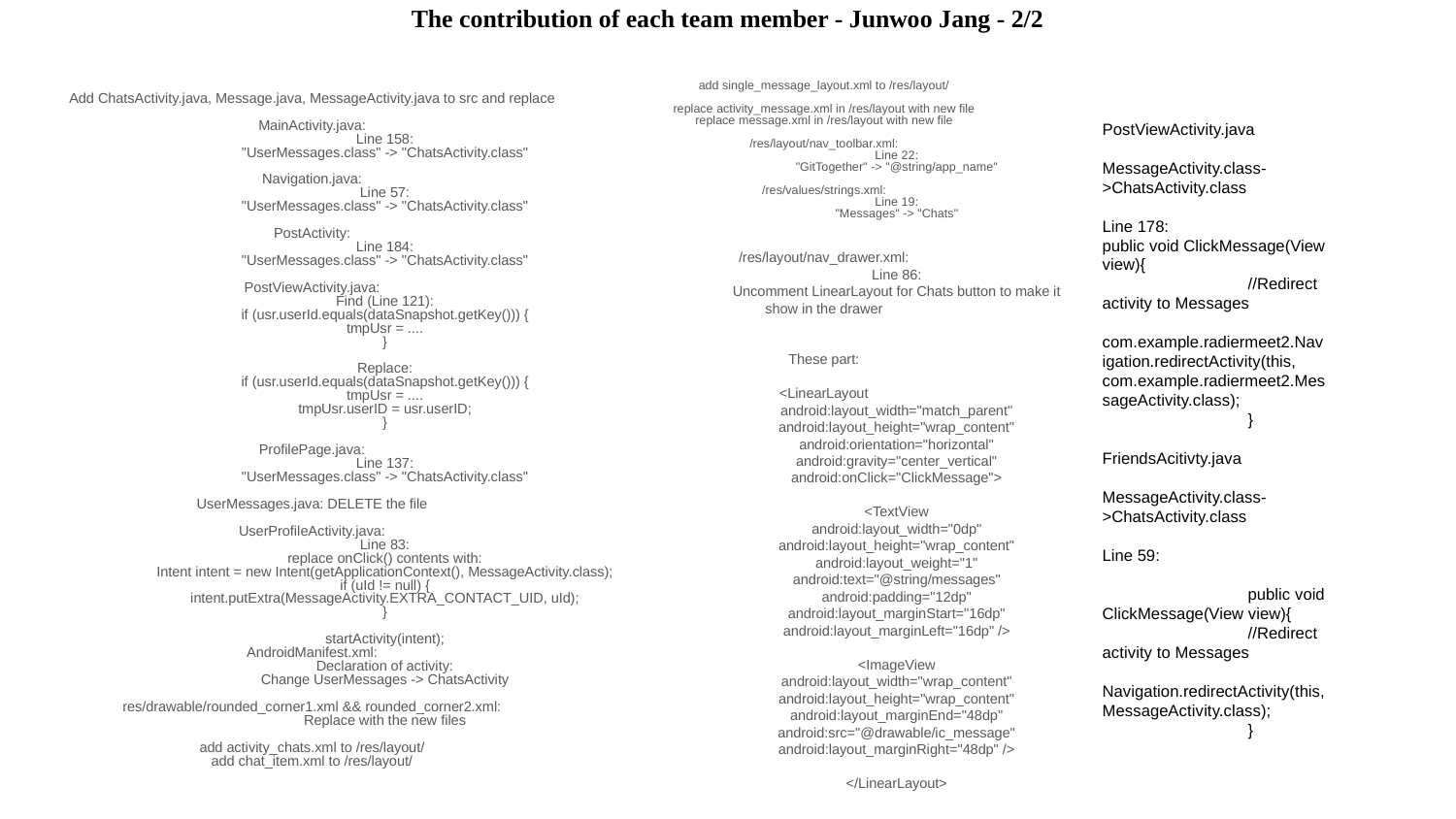

add single_message_layout.xml to /res/layout/

replace activity_message.xml in /res/layout with new file
replace message.xml in /res/layout with new file

/res/layout/nav_toolbar.xml:
	Line 22:
    	"GitTogether" -> "@string/app_name"

/res/values/strings.xml:
	Line 19:
    	"Messages" -> "Chats"

/res/layout/nav_drawer.xml:
	Line 86:
    	Uncomment LinearLayout for Chats button to make it show in the drawer

These part:

<LinearLayout
    	android:layout_width="match_parent"
    	android:layout_height="wrap_content"
    	android:orientation="horizontal"
    	android:gravity="center_vertical"
    	android:onClick="ClickMessage">

    	<TextView
        	android:layout_width="0dp"
        	android:layout_height="wrap_content"
        	android:layout_weight="1"
        	android:text="@string/messages"
        	android:padding="12dp"
        	android:layout_marginStart="16dp"
        	android:layout_marginLeft="16dp" />

    	<ImageView
        	android:layout_width="wrap_content"
        	android:layout_height="wrap_content"
        	android:layout_marginEnd="48dp"
        	android:src="@drawable/ic_message"
        	android:layout_marginRight="48dp" />

	</LinearLayout>

# The contribution of each team member - Junwoo Jang - 2/2

Add ChatsActivity.java, Message.java, MessageActivity.java to src and replace

MainActivity.java:
	Line 158:
    	"UserMessages.class" -> "ChatsActivity.class"

Navigation.java:
	Line 57:
    	"UserMessages.class" -> "ChatsActivity.class"

PostActivity:
	Line 184:
    	"UserMessages.class" -> "ChatsActivity.class"

PostViewActivity.java:
	Find (Line 121):
	if (usr.userId.equals(dataSnapshot.getKey())) {
    	tmpUsr = ....
	}

	Replace:
	if (usr.userId.equals(dataSnapshot.getKey())) {
    	tmpUsr = ....
    	tmpUsr.userID = usr.userID;
	}

ProfilePage.java:
	Line 137:
    	"UserMessages.class" -> "ChatsActivity.class"

UserMessages.java: DELETE the file

UserProfileActivity.java:
	Line 83:
    	replace onClick() contents with:
            	Intent intent = new Intent(getApplicationContext(), MessageActivity.class);
            	if (uId != null) {
                	intent.putExtra(MessageActivity.EXTRA_CONTACT_UID, uId);
            	}

            	startActivity(intent);
AndroidManifest.xml:
	Declaration of activity:
    	Change UserMessages -> ChatsActivity

res/drawable/rounded_corner1.xml && rounded_corner2.xml:
	Replace with the new files

add activity_chats.xml to /res/layout/
add chat_item.xml to /res/layout/

PostViewActivity.java

MessageActivity.class->ChatsActivity.class

Line 178:
public void ClickMessage(View view){
    	//Redirect activity to Messages
    	com.example.radiermeet2.Navigation.redirectActivity(this, com.example.radiermeet2.MessageActivity.class);
	}

FriendsAcitivty.java

MessageActivity.class->ChatsActivity.class

Line 59:

	public void ClickMessage(View view){
    	//Redirect activity to Messages
    	Navigation.redirectActivity(this, MessageActivity.class);
	}